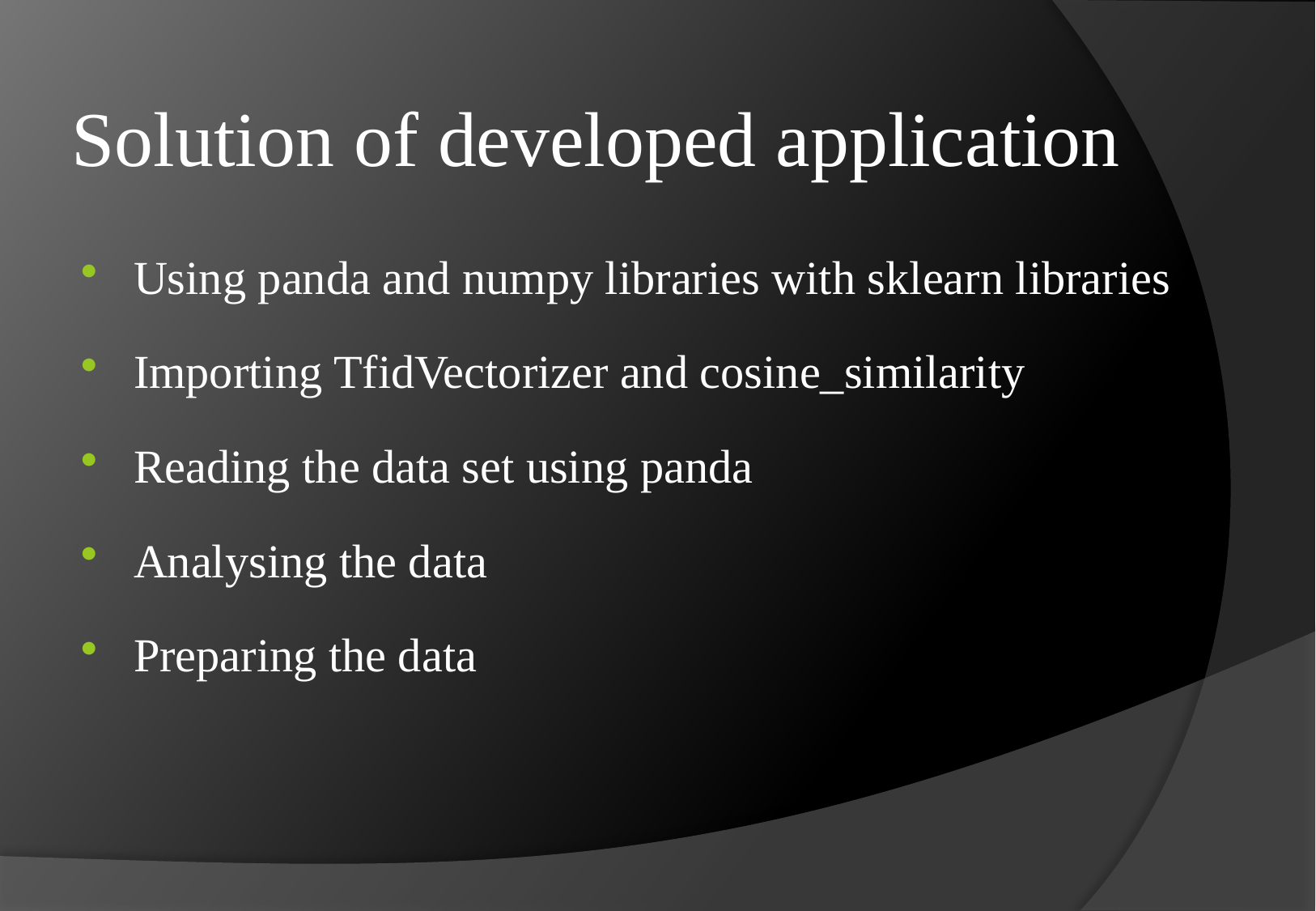

# Solution of developed application
Using panda and numpy libraries with sklearn libraries
Importing TfidVectorizer and cosine_similarity
Reading the data set using panda
Analysing the data
Preparing the data